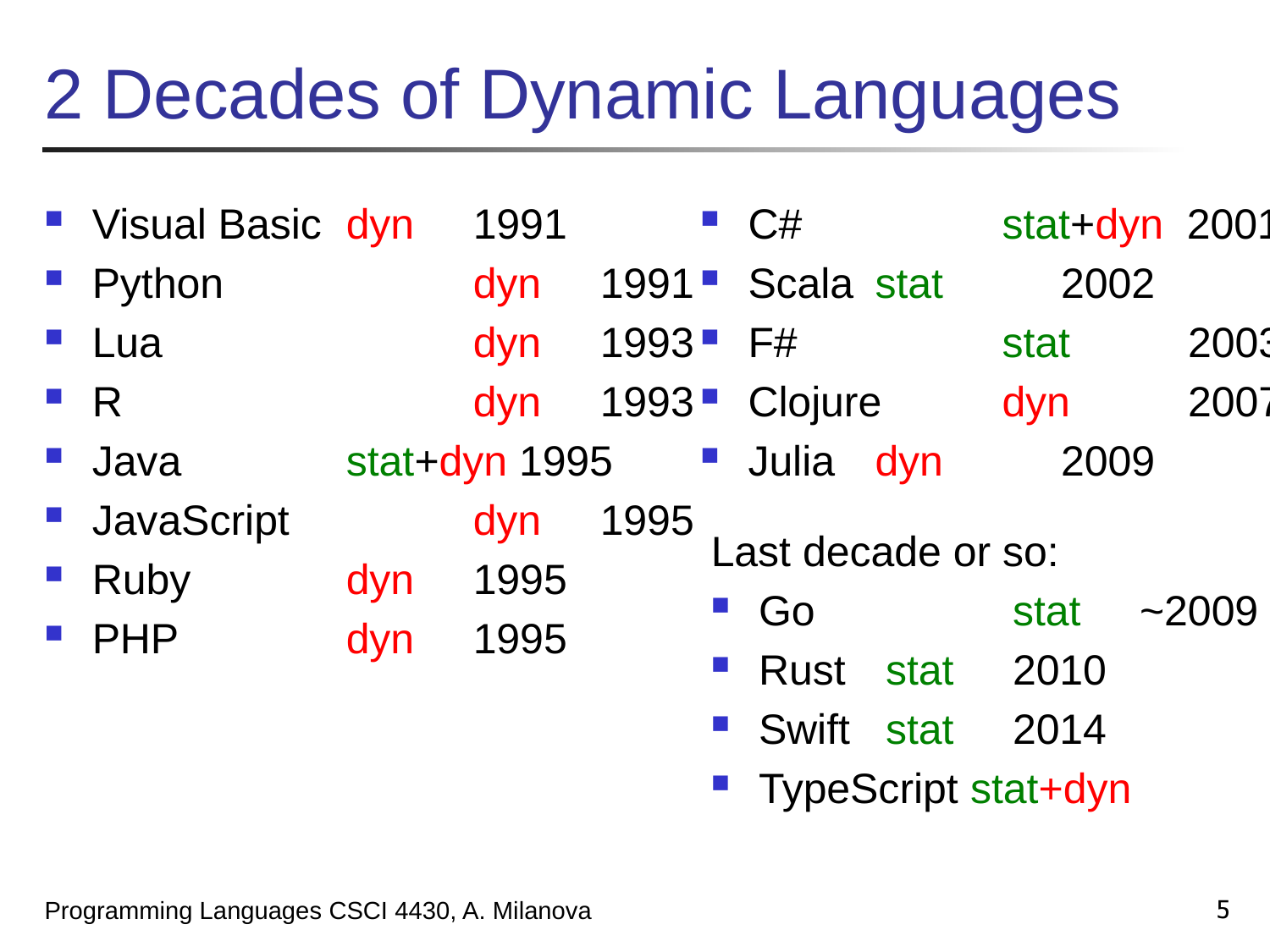

# 2 Decades of Dynamic Languages
Visual Basic	dyn	1991
Python		dyn	1991
Lua			dyn	1993
R			dyn	1993
Java		stat+dyn 1995
JavaScript		dyn	1995
Ruby		dyn	1995
PHP		dyn	1995
C#		stat+dyn  2001
Scala 	stat	     2002
F#	    	stat	     2003
Clojure 	dyn	     2007
Julia	dyn	     2009

Last decade or so:
Go		stat	~2009
Rust 	stat	2010
Swift 	stat	2014
TypeScript stat+dyn

5
Programming Languages CSCI 4430, A. Milanova